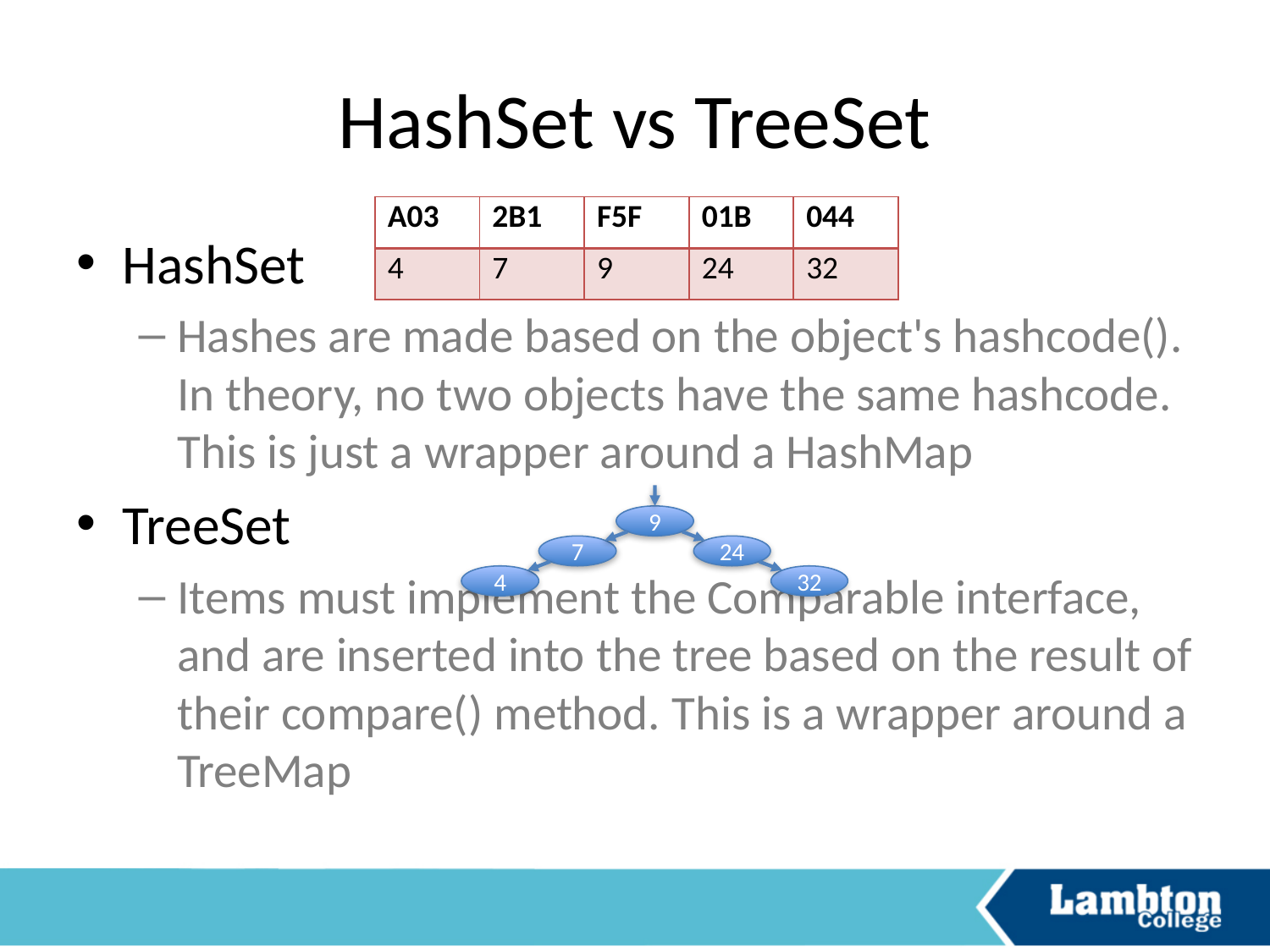

# HashSet vs TreeSet
| A03 | 2B1 | F5F | 01B | 044 |
| --- | --- | --- | --- | --- |
| 4 | 7 | 9 | 24 | 32 |
HashSet
Hashes are made based on the object's hashcode(). In theory, no two objects have the same hashcode. This is just a wrapper around a HashMap
TreeSet
Items must implement the Comparable interface, and are inserted into the tree based on the result of their compare() method. This is a wrapper around a TreeMap
9
7
24
4
32